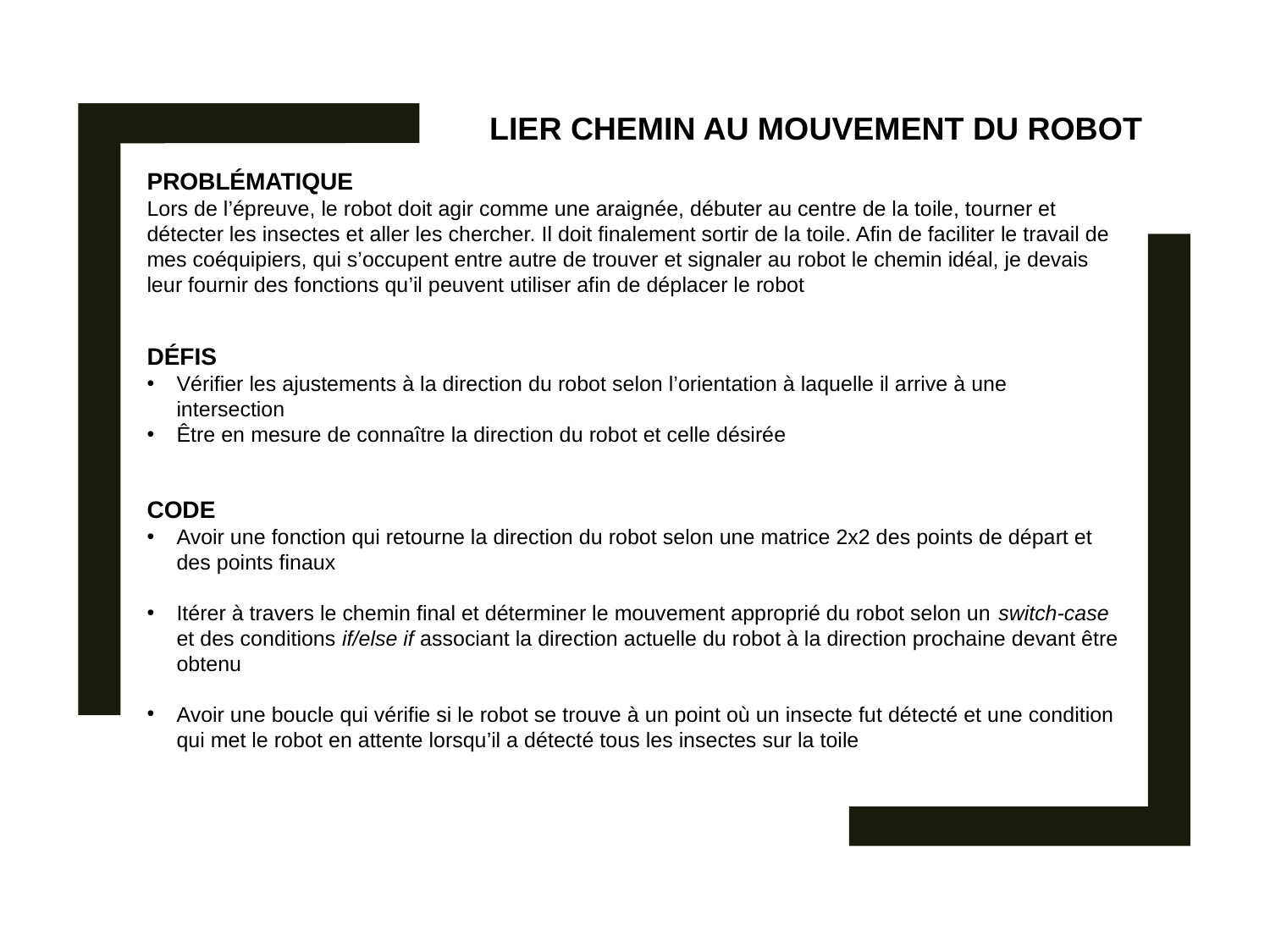

LIER CHEMIN AU MOUVEMENT DU ROBOT
PROBLÉMATIQUE
Lors de l’épreuve, le robot doit agir comme une araignée, débuter au centre de la toile, tourner et détecter les insectes et aller les chercher. Il doit finalement sortir de la toile. Afin de faciliter le travail de mes coéquipiers, qui s’occupent entre autre de trouver et signaler au robot le chemin idéal, je devais leur fournir des fonctions qu’il peuvent utiliser afin de déplacer le robot
DÉFIS
Vérifier les ajustements à la direction du robot selon l’orientation à laquelle il arrive à une intersection
Être en mesure de connaître la direction du robot et celle désirée

CODE
Avoir une fonction qui retourne la direction du robot selon une matrice 2x2 des points de départ et des points finaux

Itérer à travers le chemin final et déterminer le mouvement approprié du robot selon un switch-case et des conditions if/else if associant la direction actuelle du robot à la direction prochaine devant être obtenu

Avoir une boucle qui vérifie si le robot se trouve à un point où un insecte fut détecté et une condition qui met le robot en attente lorsqu’il a détecté tous les insectes sur la toile